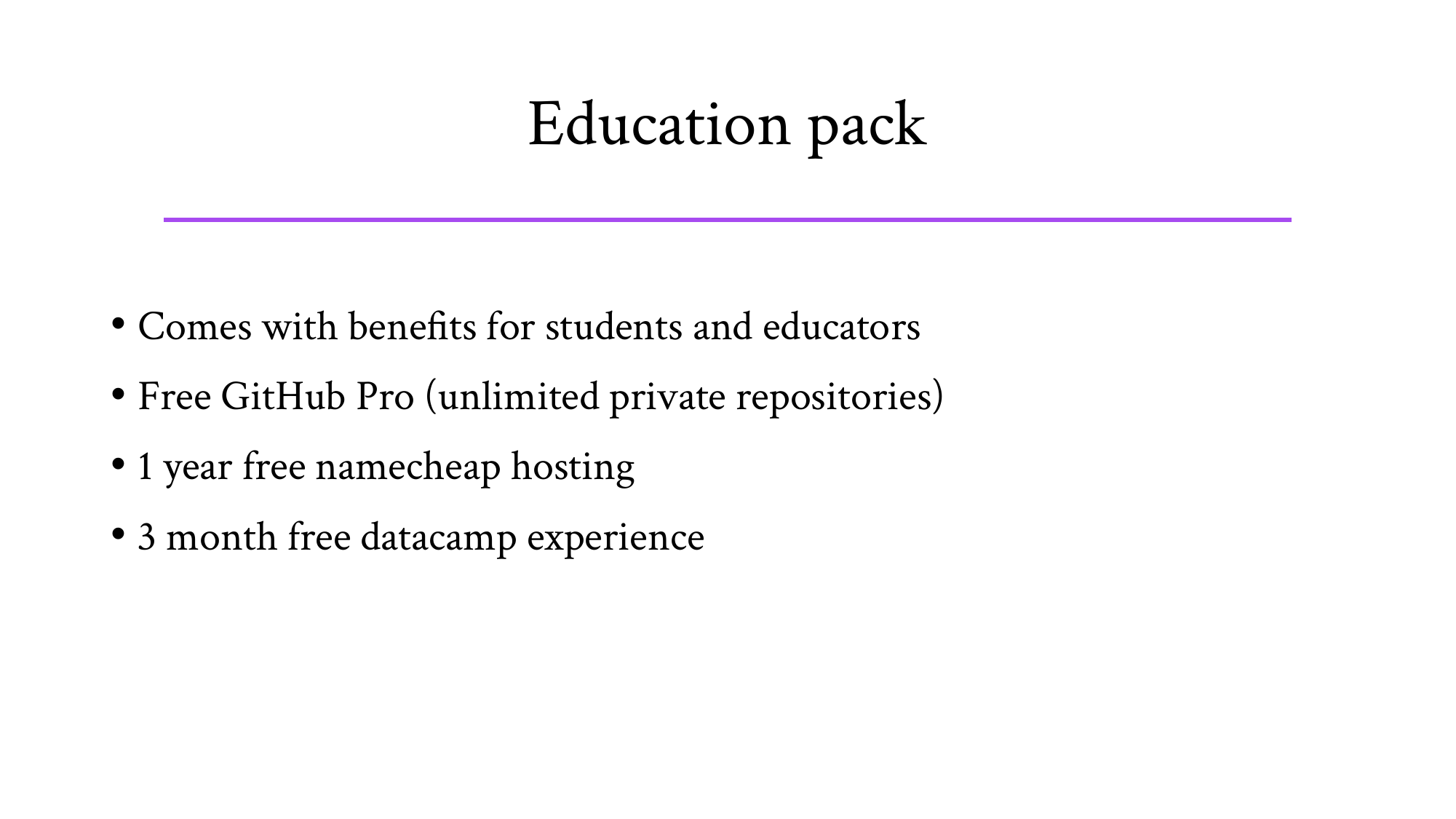

# Education pack
Comes with benefits for students and educators
Free GitHub Pro (unlimited private repositories)
1 year free namecheap hosting
3 month free datacamp experience